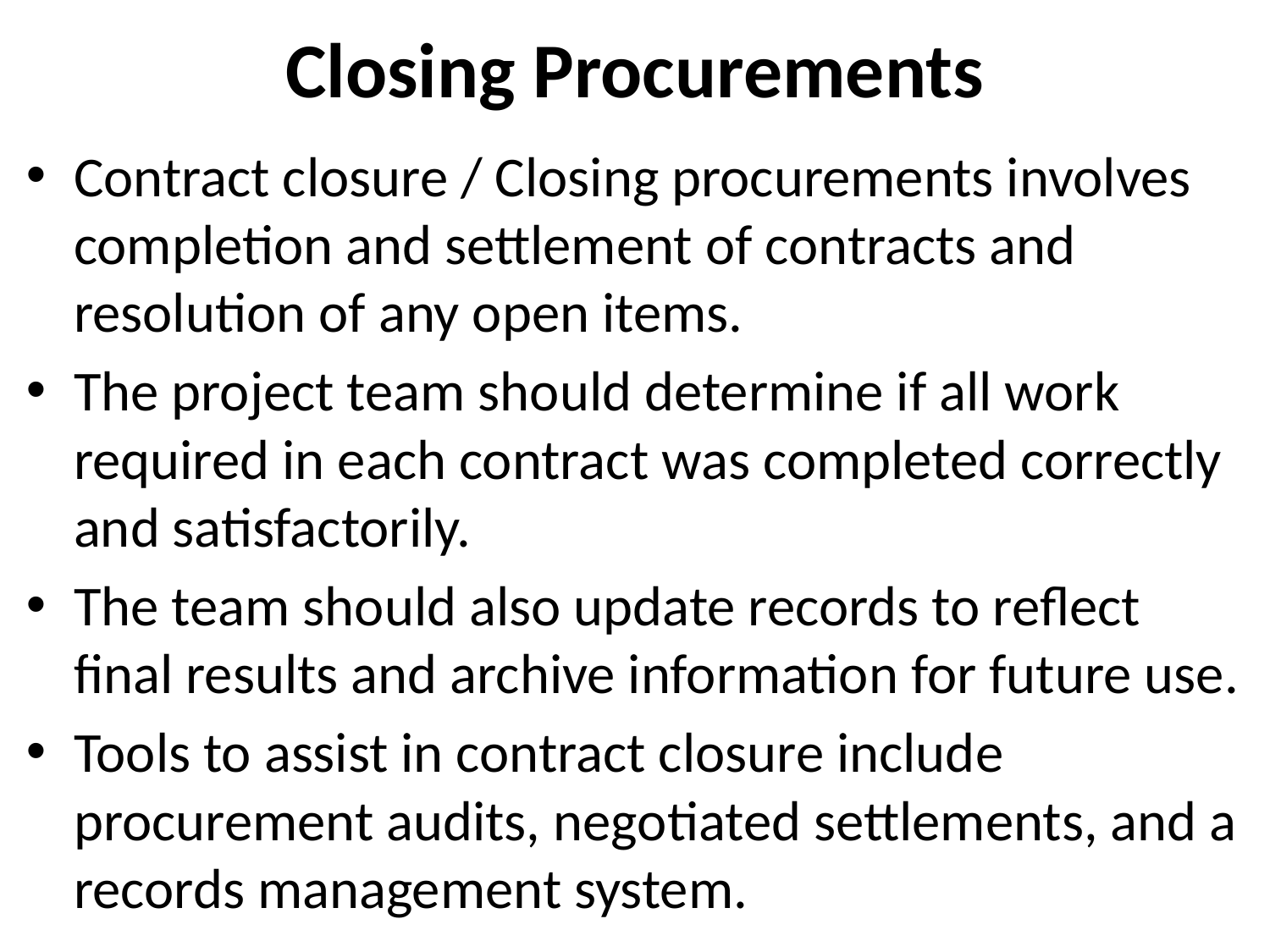

# Closing Procurements
Contract closure / Closing procurements involves completion and settlement of contracts and resolution of any open items.
The project team should determine if all work required in each contract was completed correctly and satisfactorily.
The team should also update records to reflect final results and archive information for future use.
Tools to assist in contract closure include procurement audits, negotiated settlements, and a records management system.